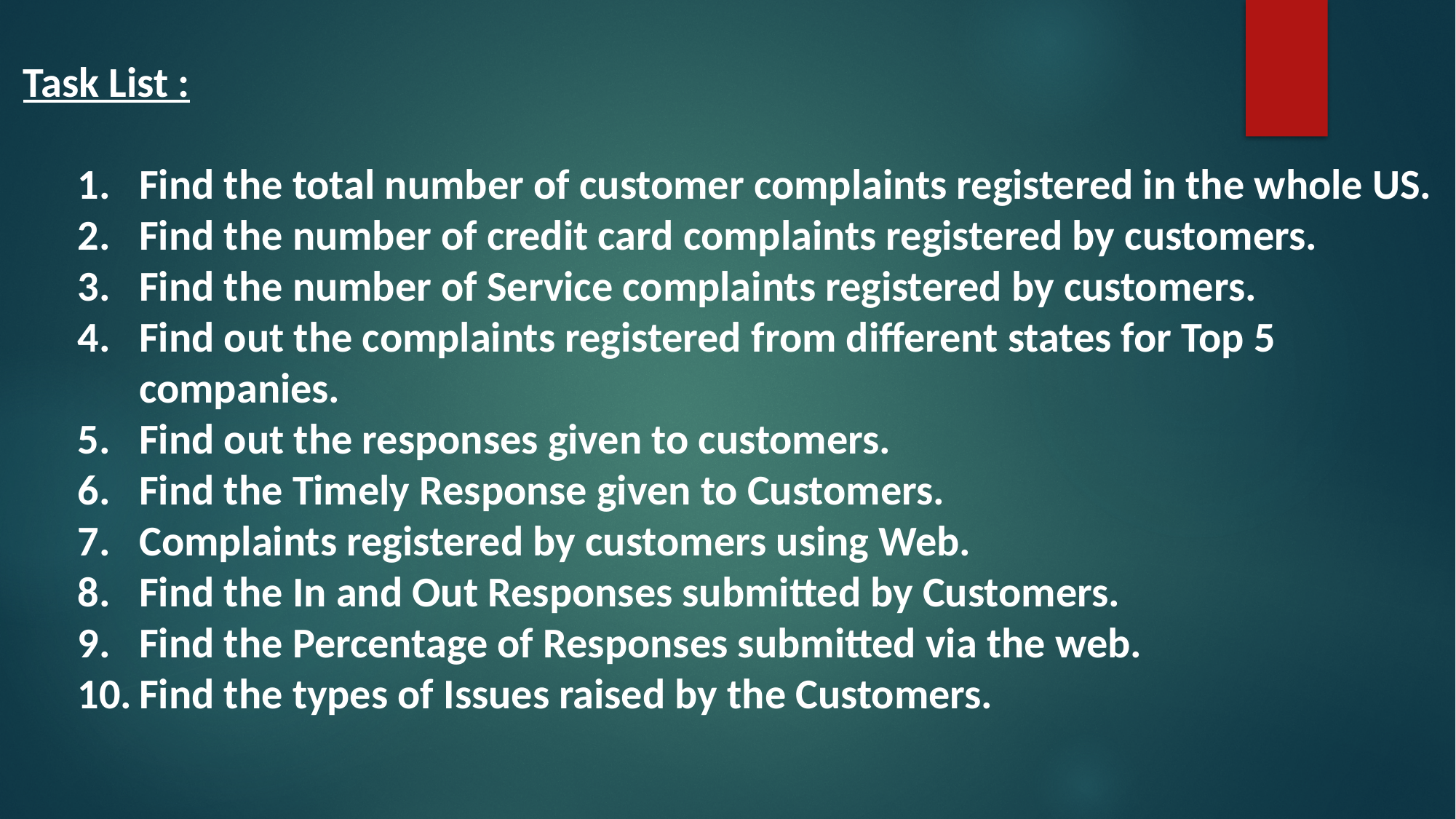

Task List :

Find the total number of customer complaints registered in the whole US.
Find the number of credit card complaints registered by customers.
Find the number of Service complaints registered by customers.
Find out the complaints registered from different states for Top 5 companies.
Find out the responses given to customers.
Find the Timely Response given to Customers.
Complaints registered by customers using Web.
Find the In and Out Responses submitted by Customers.
Find the Percentage of Responses submitted via the web.
Find the types of Issues raised by the Customers.